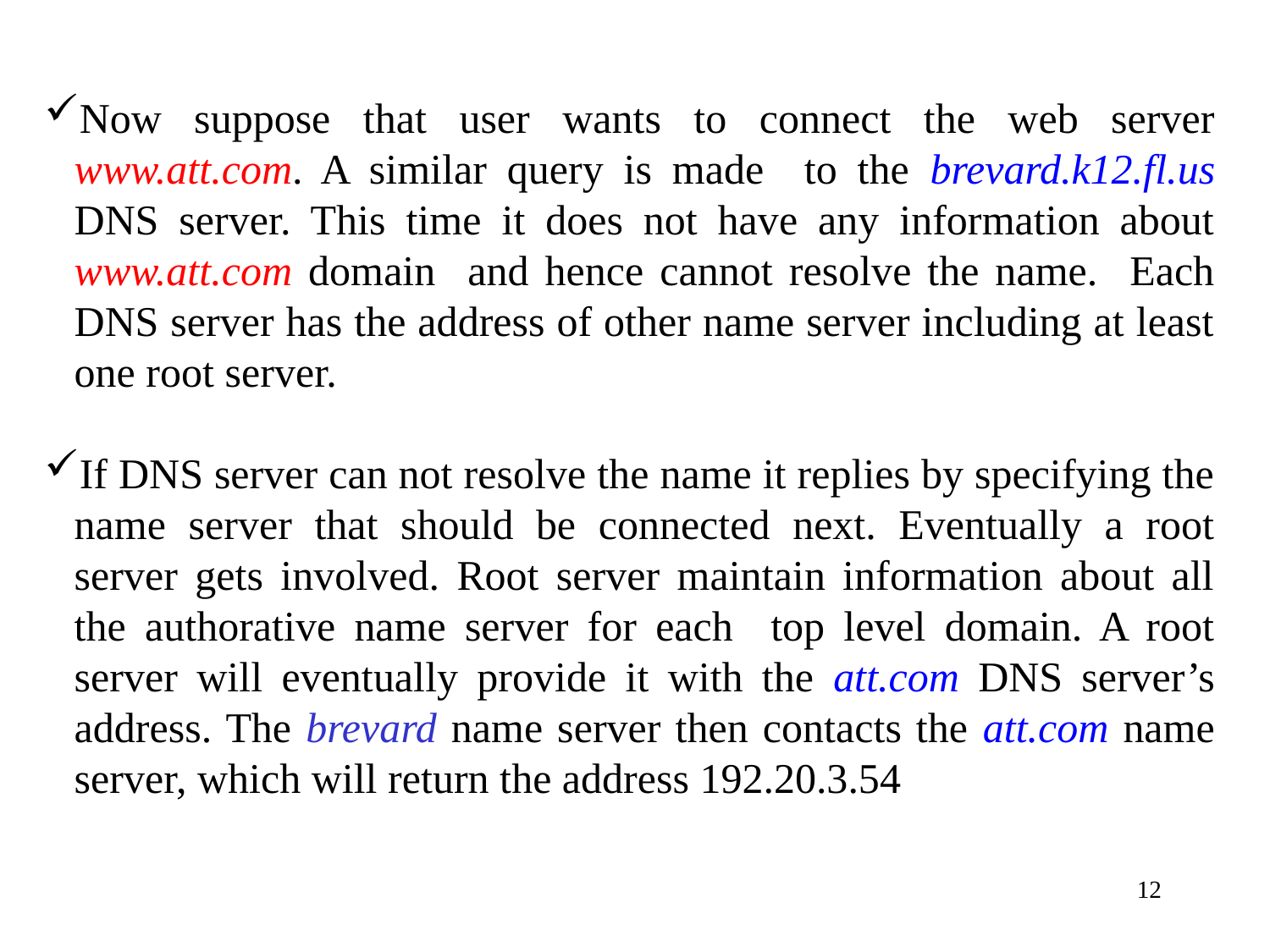

Now suppose that user wants to connect the web server www.att.com. A similar query is made  to the brevard.k12.fl.us DNS server. This time it does not have any information about www.att.com domain  and hence cannot resolve the name.  Each DNS server has the address of other name server including at least one root server.

If DNS server can not resolve the name it replies by specifying the name server that should be connected next. Eventually a root server gets involved. Root server maintain information about all the authorative name server for each  top level domain. A root server will eventually provide it with the att.com DNS server’s address. The brevard name server then contacts the att.com name server, which will return the address 192.20.3.54
12